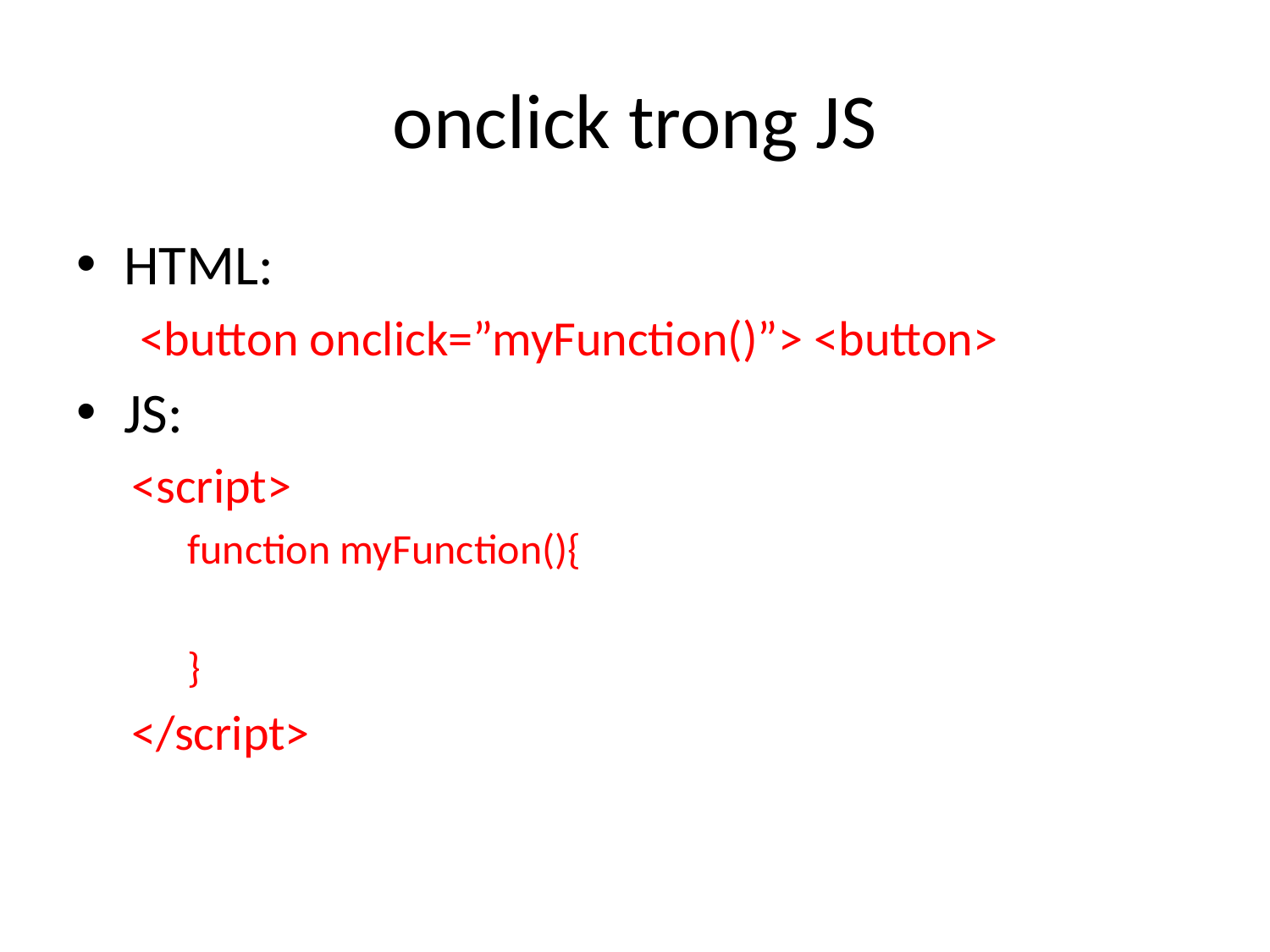

# onclick trong JS
HTML:
<button onclick=”myFunction()”> <button>
JS:
<script>
function myFunction(){

}
</script>